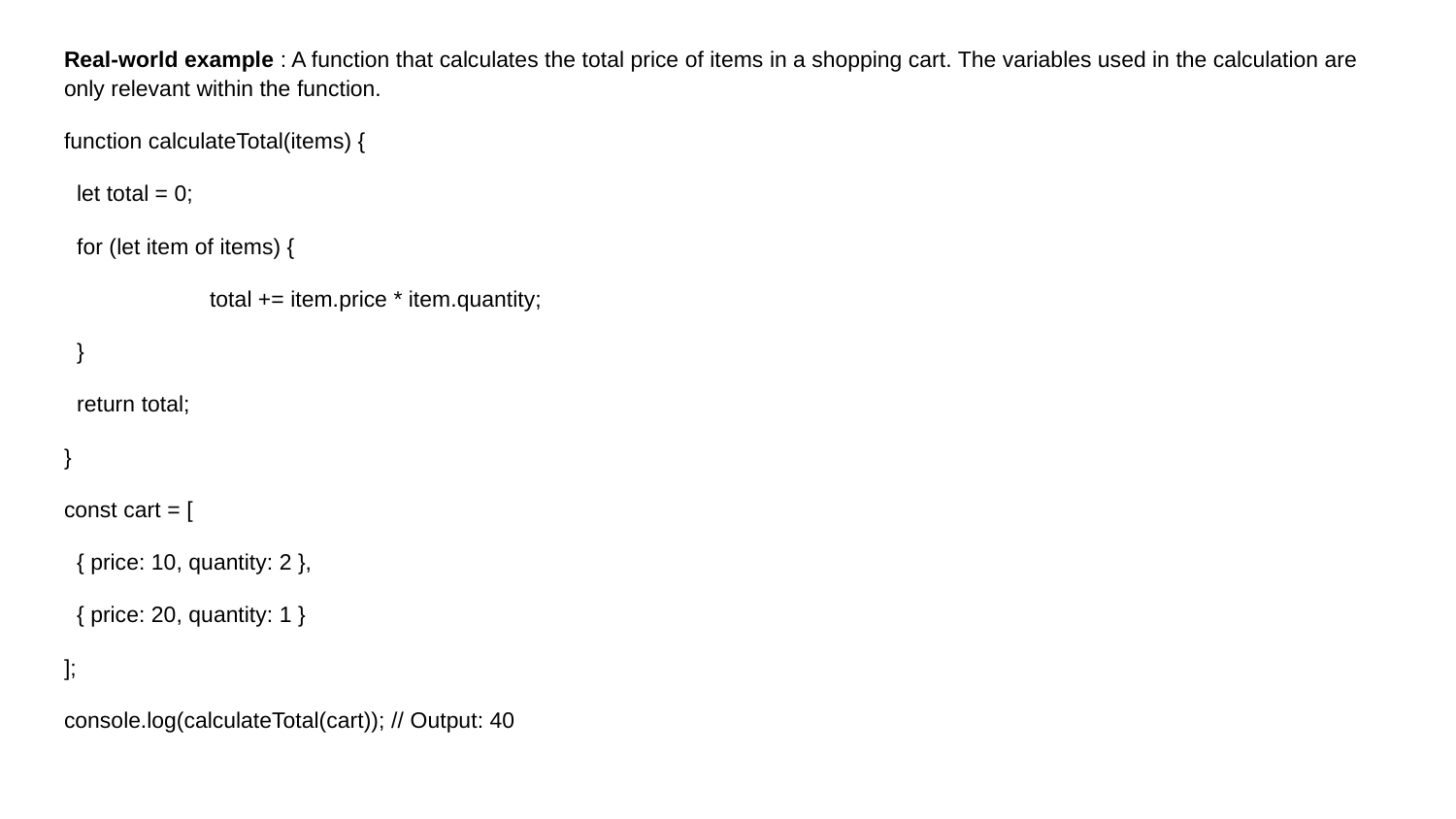

Real-world example : A function that calculates the total price of items in a shopping cart. The variables used in the calculation are only relevant within the function.
function calculateTotal(items) {
  let total = 0;
  for (let item of items) {
	total += item.price * item.quantity;
  }
  return total;
}
const cart = [
  { price: 10, quantity: 2 },
  { price: 20, quantity: 1 }
];
console.log(calculateTotal(cart)); // Output: 40